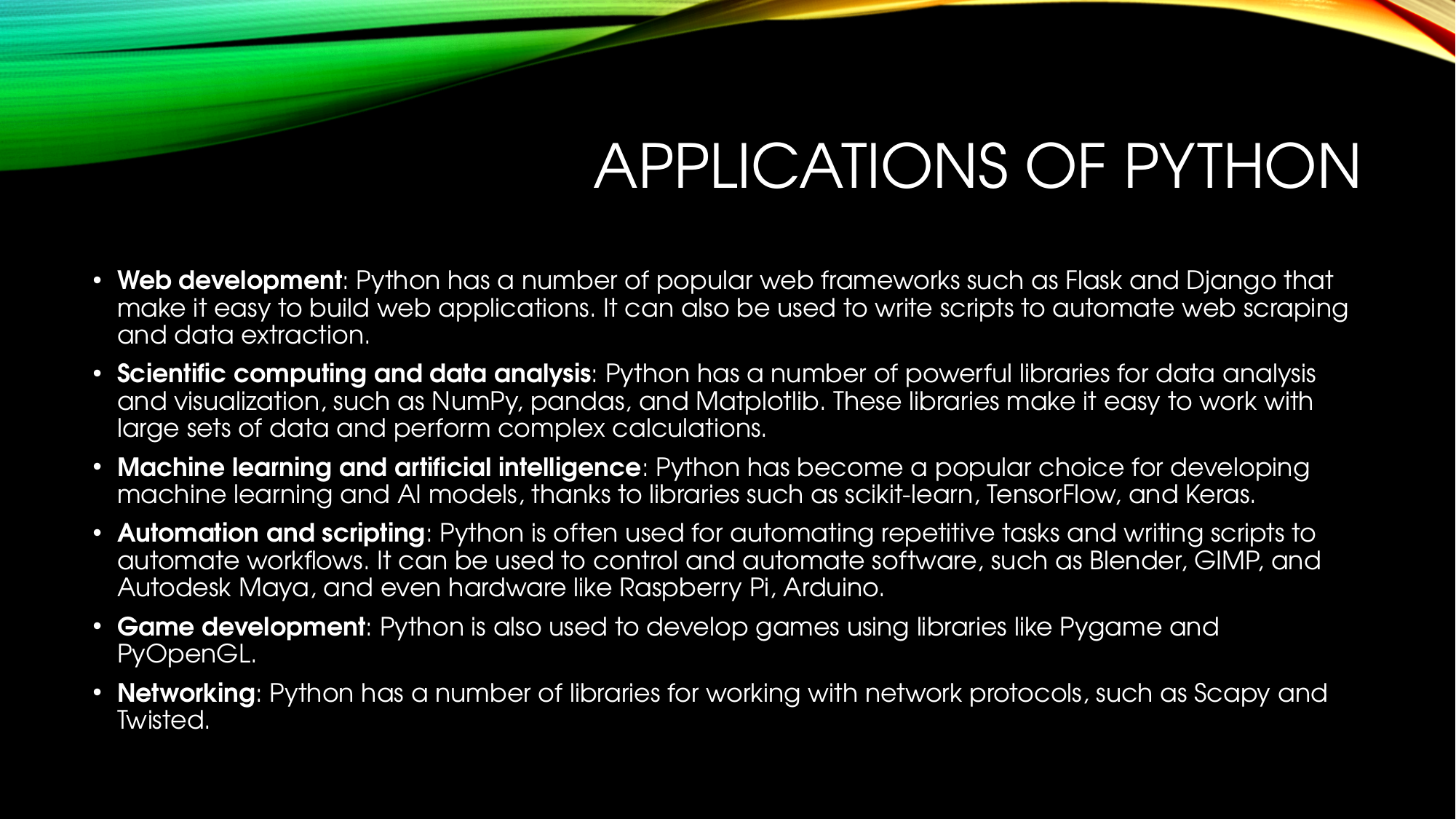

# Applications of Python
Web development: Python has a number of popular web frameworks such as Flask and Django that make it easy to build web applications. It can also be used to write scripts to automate web scraping and data extraction.
Scientific computing and data analysis: Python has a number of powerful libraries for data analysis and visualization, such as NumPy, pandas, and Matplotlib. These libraries make it easy to work with large sets of data and perform complex calculations.
Machine learning and artificial intelligence: Python has become a popular choice for developing machine learning and AI models, thanks to libraries such as scikit-learn, TensorFlow, and Keras.
Automation and scripting: Python is often used for automating repetitive tasks and writing scripts to automate workflows. It can be used to control and automate software, such as Blender, GIMP, and Autodesk Maya, and even hardware like Raspberry Pi, Arduino.
Game development: Python is also used to develop games using libraries like Pygame and PyOpenGL.
Networking: Python has a number of libraries for working with network protocols, such as Scapy and Twisted.